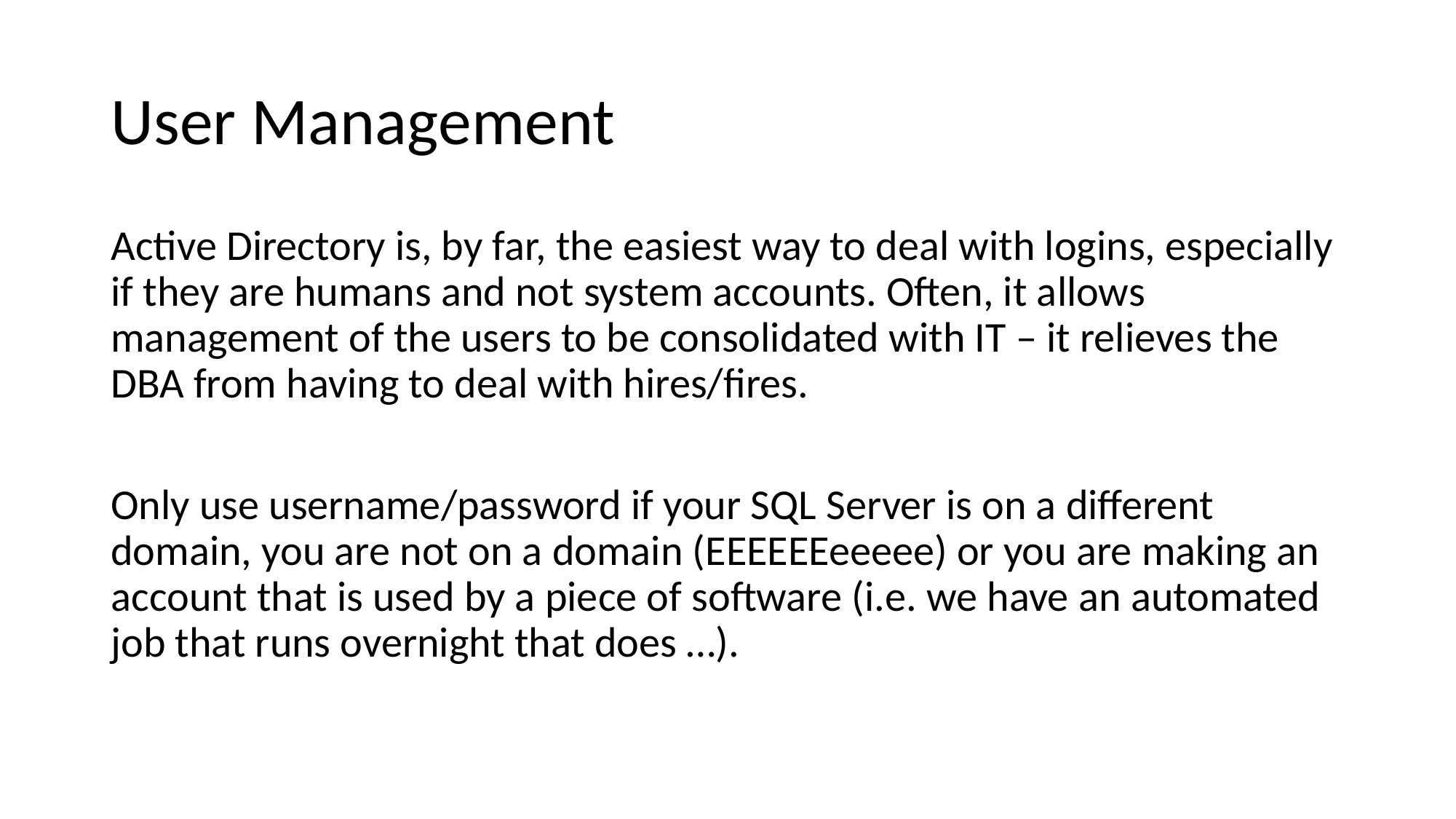

# User Management
Active Directory is, by far, the easiest way to deal with logins, especially if they are humans and not system accounts. Often, it allows management of the users to be consolidated with IT – it relieves the DBA from having to deal with hires/fires.

Only use username/password if your SQL Server is on a different domain, you are not on a domain (EEEEEEeeeee) or you are making an account that is used by a piece of software (i.e. we have an automated job that runs overnight that does …).